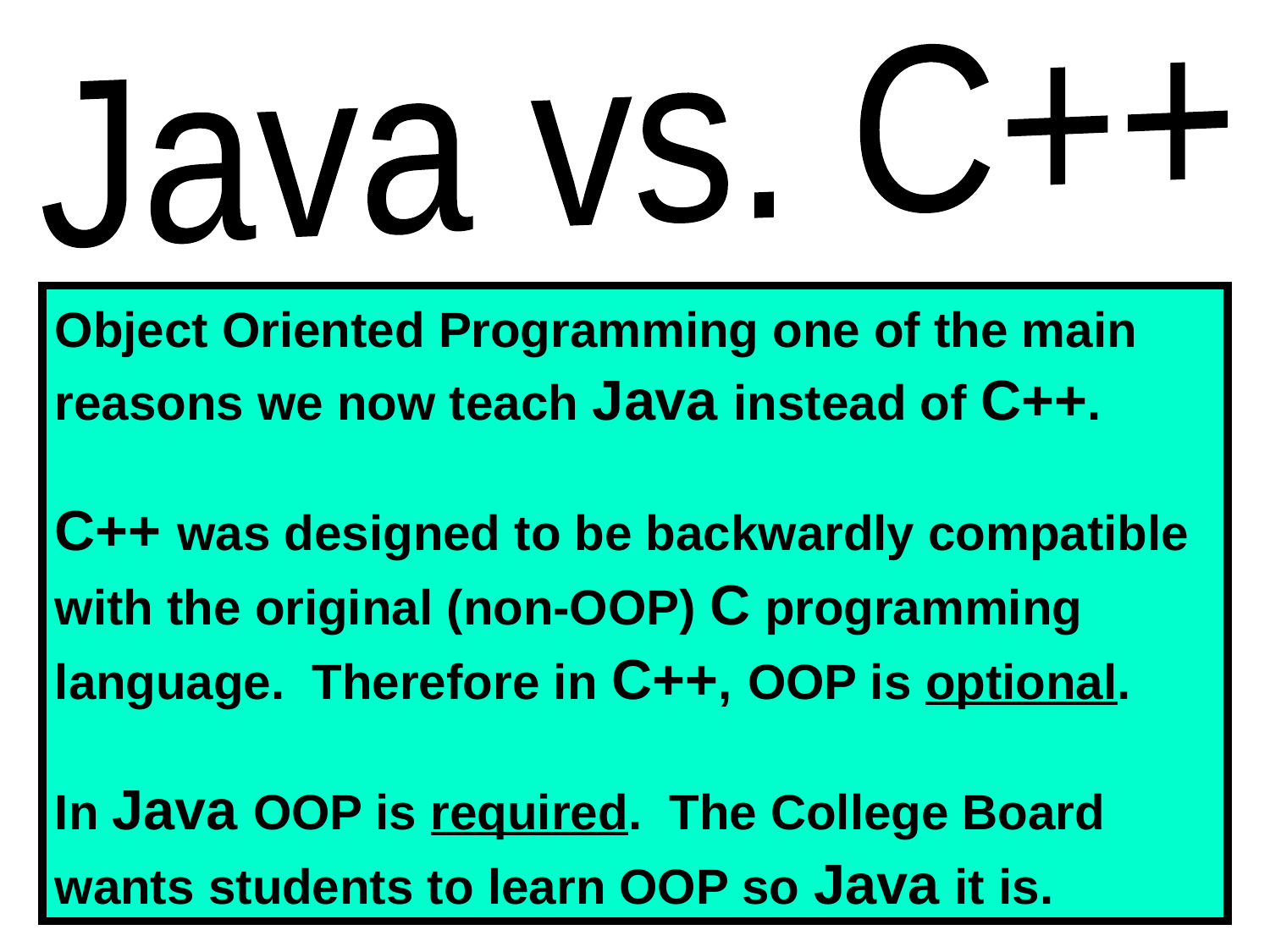

Java vs. C++
Object Oriented Programming one of the main reasons we now teach Java instead of C++.

C++ was designed to be backwardly compatible with the original (non-OOP) C programming language.  Therefore in C++, OOP is optional.

In Java OOP is required.  The College Board wants students to learn OOP so Java it is.